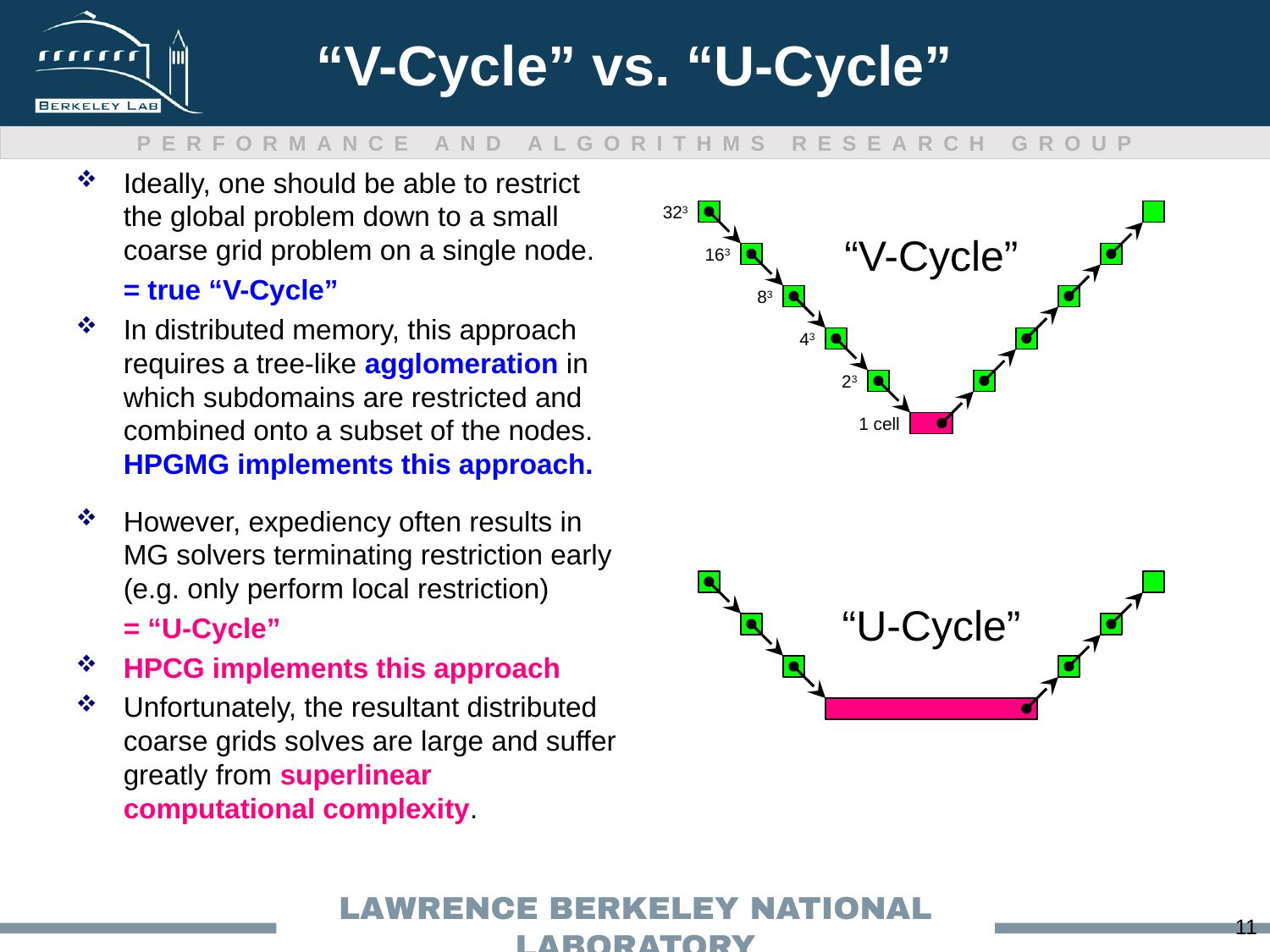

# “V-Cycle” vs. “U-Cycle”
Ideally, one should be able to restrict the global problem down to a small coarse grid problem on a single node.
	= true “V-Cycle”
In distributed memory, this approach requires a tree-like agglomeration in which subdomains are restricted and combined onto a subset of the nodes.  HPGMG implements this approach.
323

“V-Cycle”
163
83
43
23
1 cell
However, expediency often results in MG solvers terminating restriction early (e.g. only perform local restriction)
	= “U-Cycle”
HPCG implements this approach
Unfortunately, the resultant distributed coarse grids solves are large and suffer greatly from superlinear computational complexity.

“U-Cycle”
11